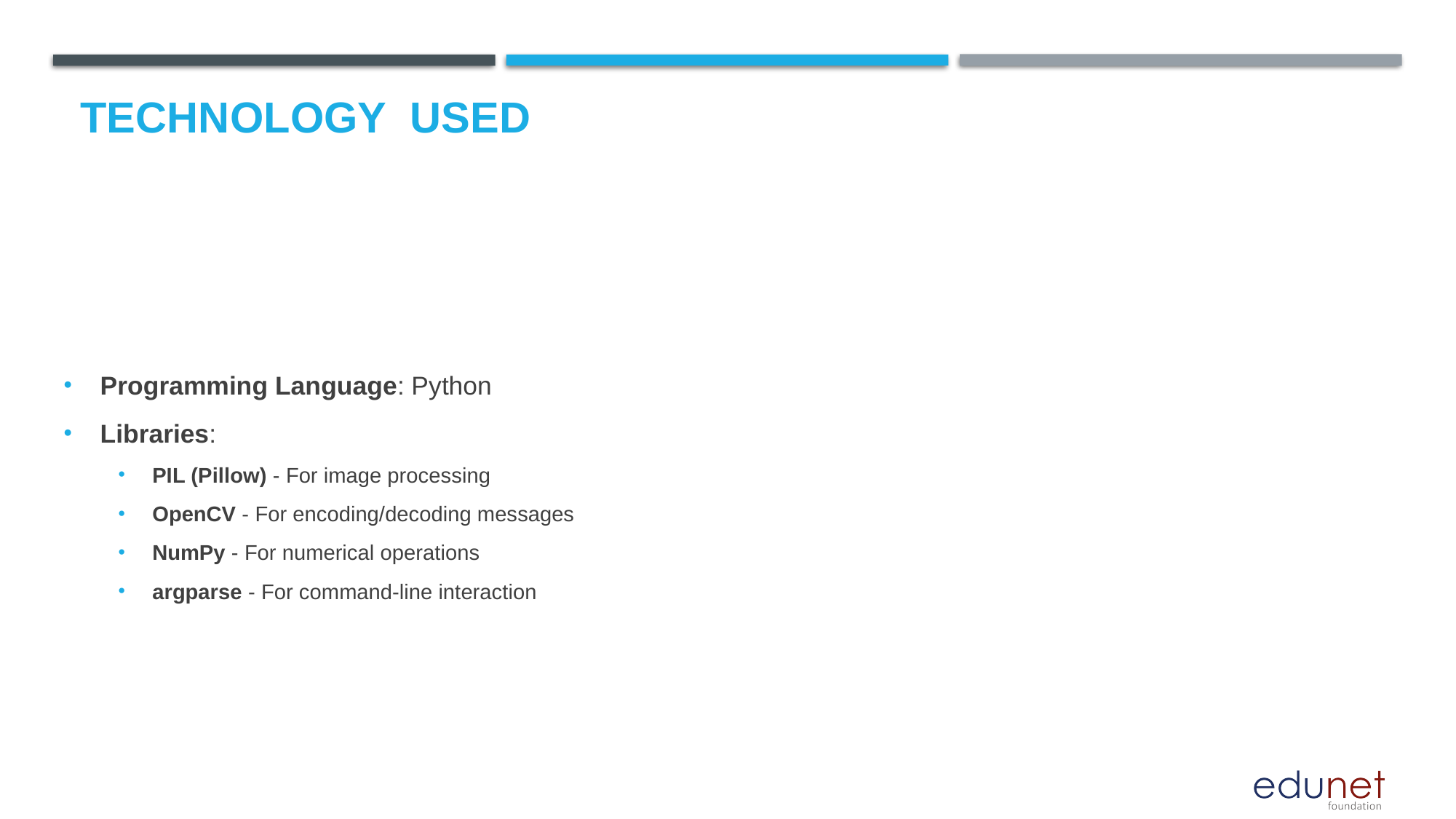

# Technology  used

Programming Language: Python
Libraries:
PIL (Pillow) - For image processing
OpenCV - For encoding/decoding messages
NumPy - For numerical operations
argparse - For command-line interaction